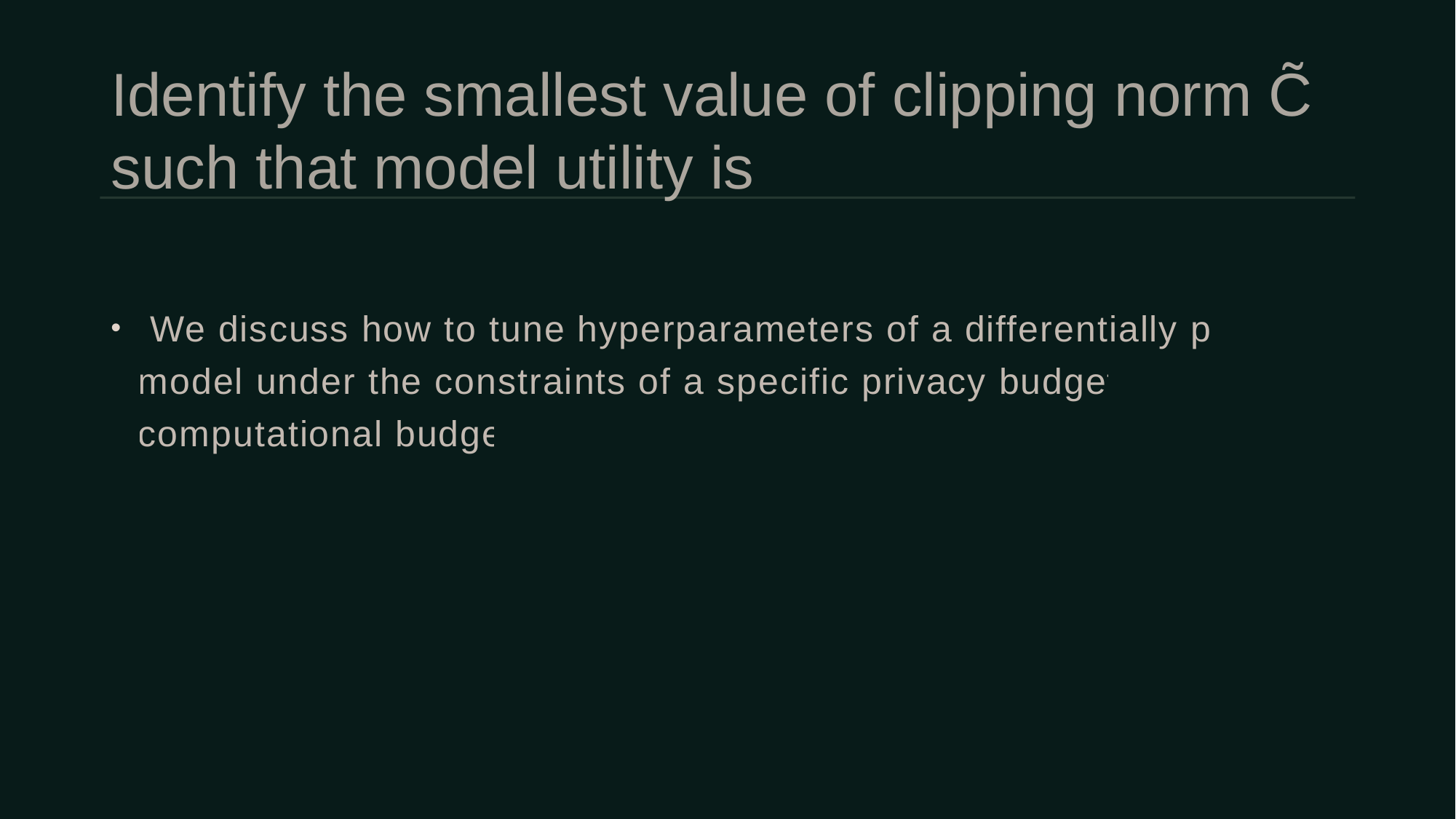

# Identify the smallest value of clipping norm C̃ such that model utility is
 We discuss how to tune hyperparameters of a differentially private model under the constraints of a specific privacy budget and computational budget.